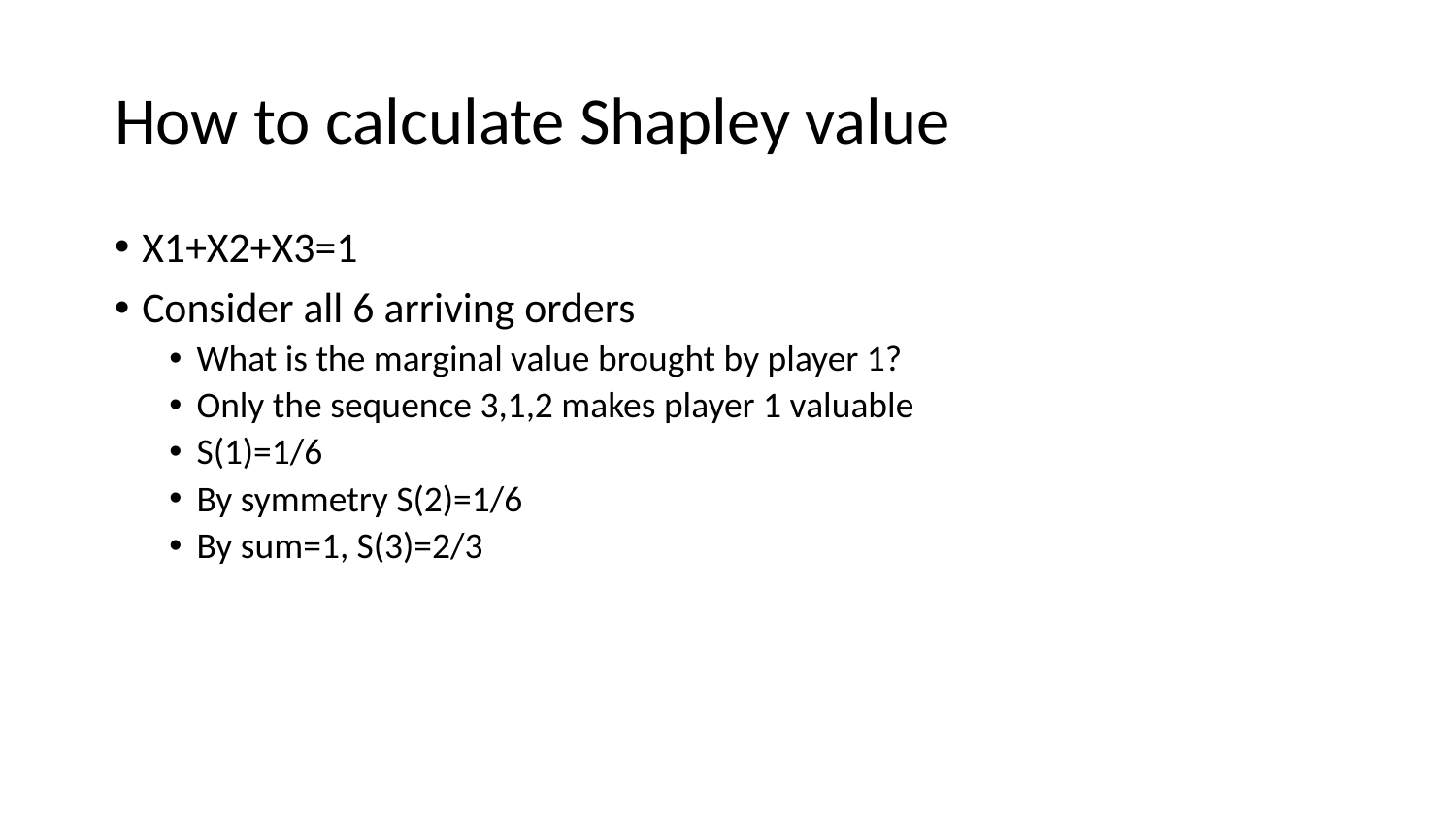

How to calculate Shapley value
X1+X2+X3=1
Consider all 6 arriving orders
What is the marginal value brought by player 1?
Only the sequence 3,1,2 makes player 1 valuable
S(1)=1/6
By symmetry S(2)=1/6
By sum=1, S(3)=2/3